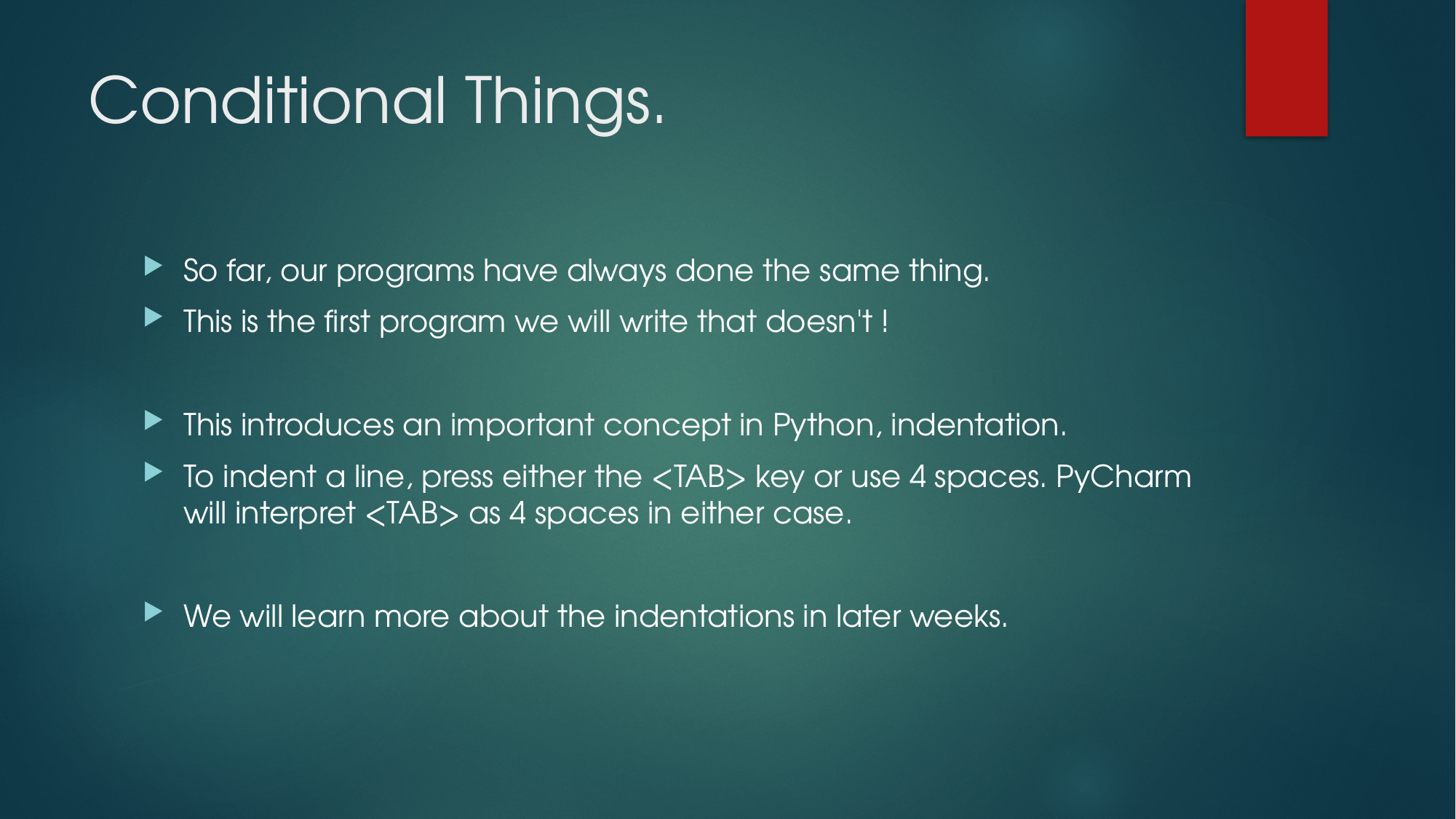

# Conditional Things.
So far, our programs have always done the same thing.
This is the first program we will write that doesn't !

This introduces an important concept in Python, indentation.
To indent a line, press either the <TAB> key or use 4 spaces. PyCharm will interpret <TAB> as 4 spaces in either case.

We will learn more about the indentations in later weeks.